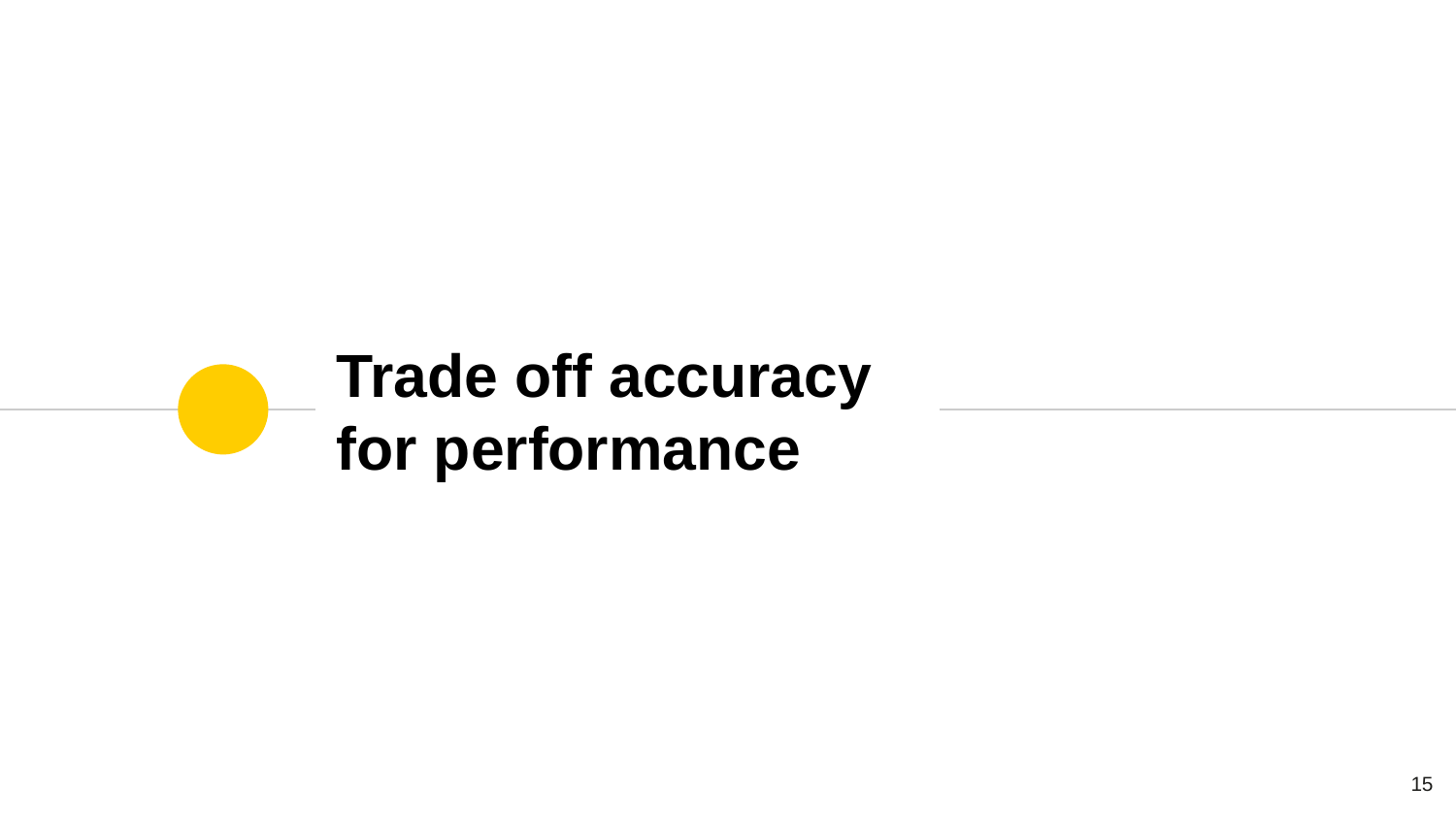

# Trade off accuracy
for performance

15